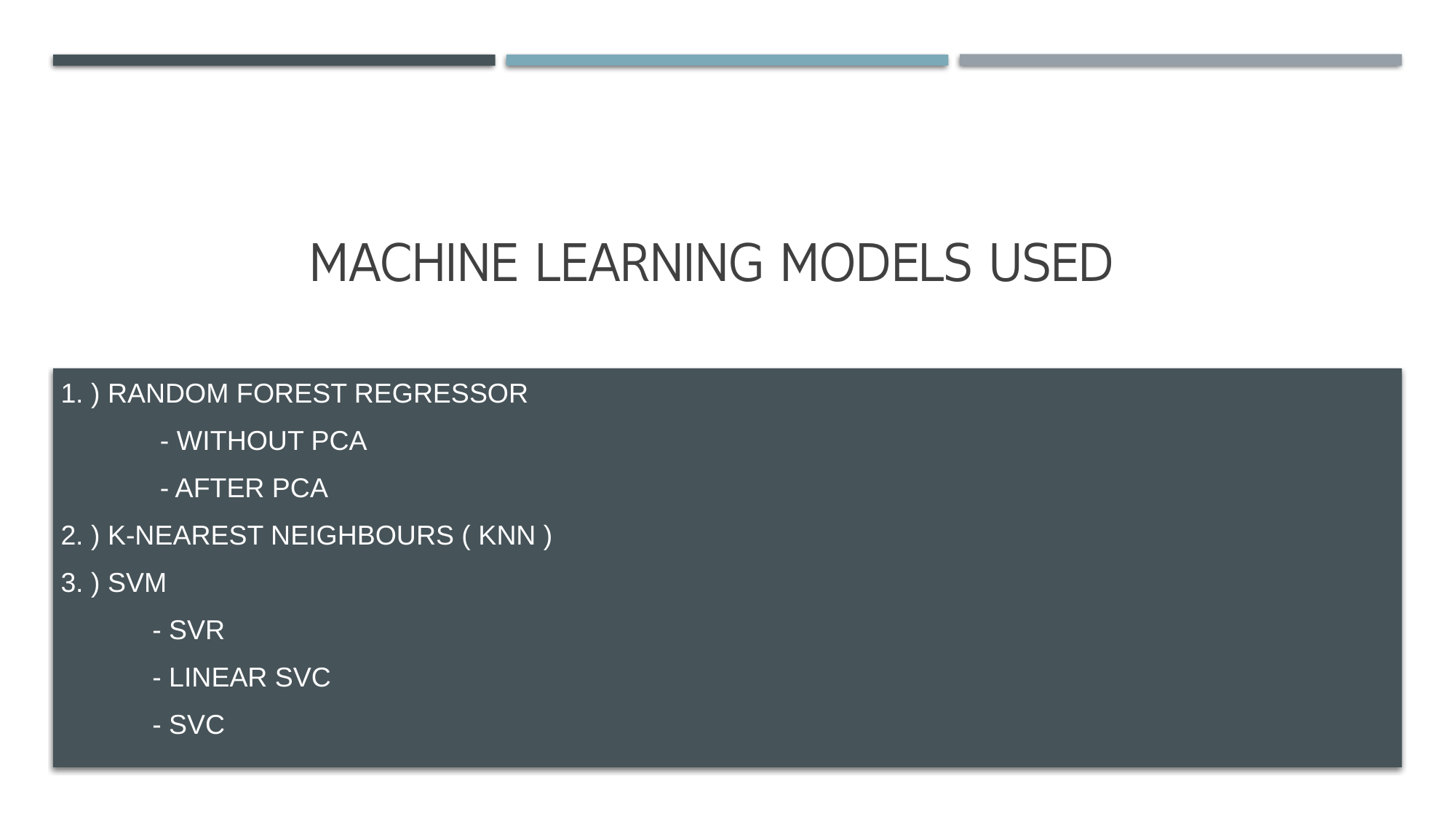

# Machine learning models used
1. ) Random forest regressor
             - without PCA
             - After PCA
2. ) K-Nearest Neighbours ( KNN )
3. ) SVM
            - SVR
            - Linear SVC
            - SVC